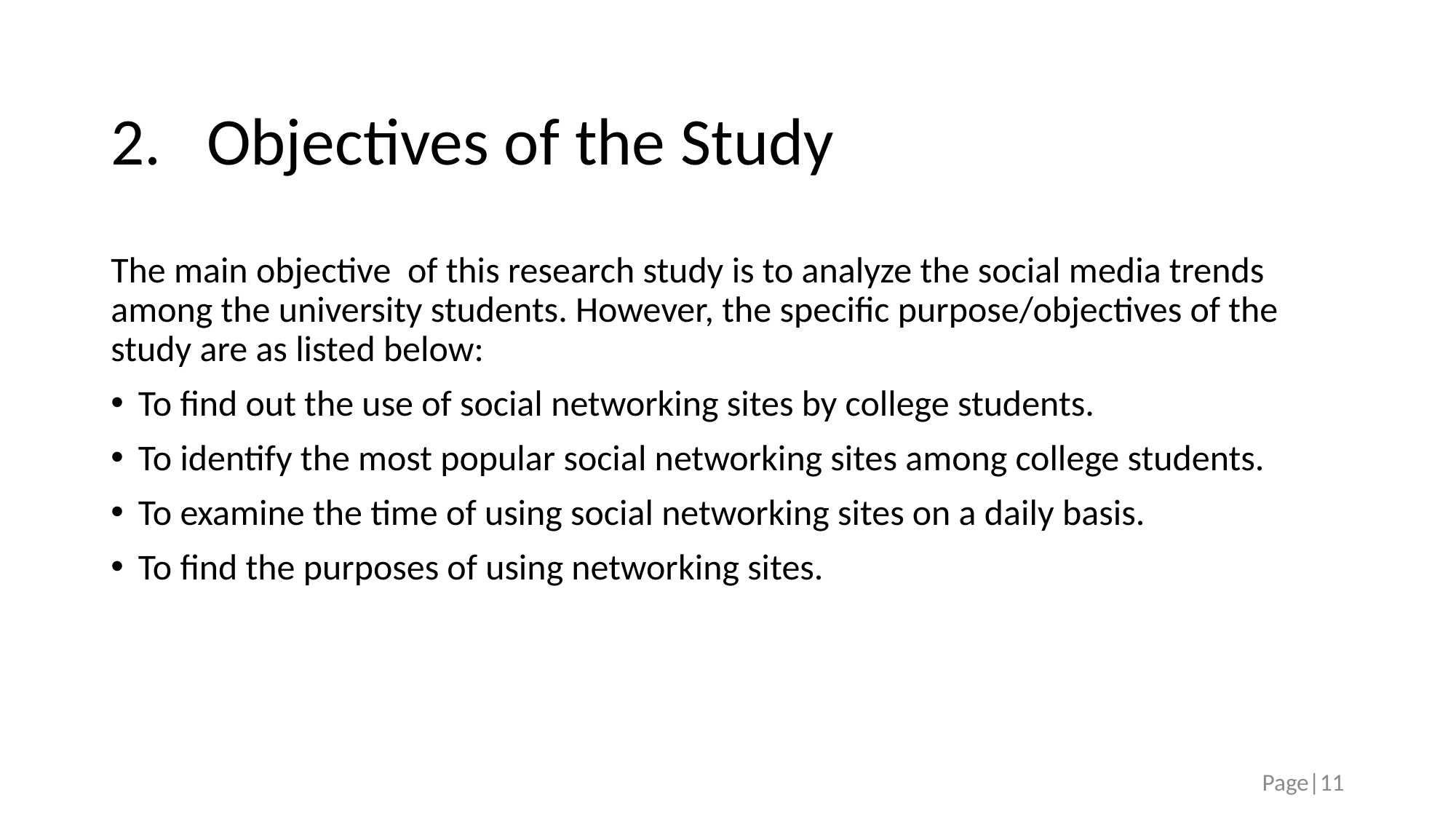

# 2.   Objectives of the Study
The main objective  of this research study is to analyze the social media trends among the university students. However, the specific purpose/objectives of the study are as listed below:
To find out the use of social networking sites by college students.
To identify the most popular social networking sites among college students.
To examine the time of using social networking sites on a daily basis.
To find the purposes of using networking sites.

Page|11